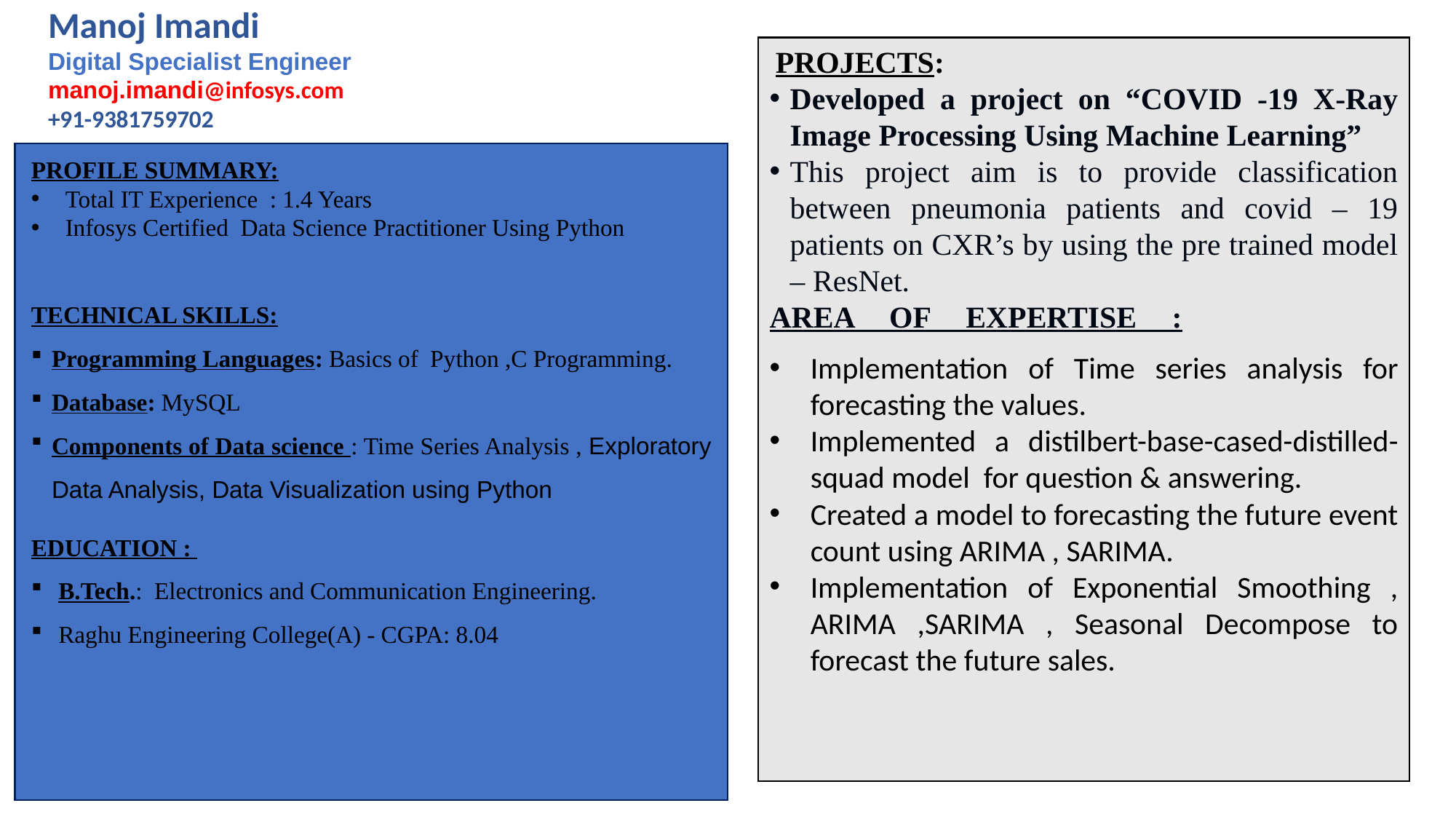

Manoj Imandi
Digital Specialist Engineer manoj.imandi@infosys.com
+91-9381759702
 PROJECTS:
Developed a project on “COVID -19 X-Ray Image Processing Using Machine Learning”
This project aim is to provide classification between pneumonia patients and covid – 19 patients on CXR’s by using the pre trained model – ResNet.
AREA OF EXPERTISE :
Implementation of Time series analysis for forecasting the values.
Implemented a distilbert-base-cased-distilled-squad model  for question & answering.
Created a model to forecasting the future event count using ARIMA , SARIMA.
Implementation of Exponential Smoothing , ARIMA ,SARIMA , Seasonal Decompose to forecast the future sales.

PROFILE SUMMARY:
Total IT Experience  : 1.4 Years
Infosys Certified  Data Science Practitioner Using Python

TECHNICAL SKILLS:
Programming Languages: Basics of  Python ,C Programming.
Database: MySQL
Components of Data science : Time Series Analysis , Exploratory Data Analysis, Data Visualization using Python

EDUCATION :
B.Tech.:  Electronics and Communication Engineering.
Raghu Engineering College(A) - CGPA: 8.04